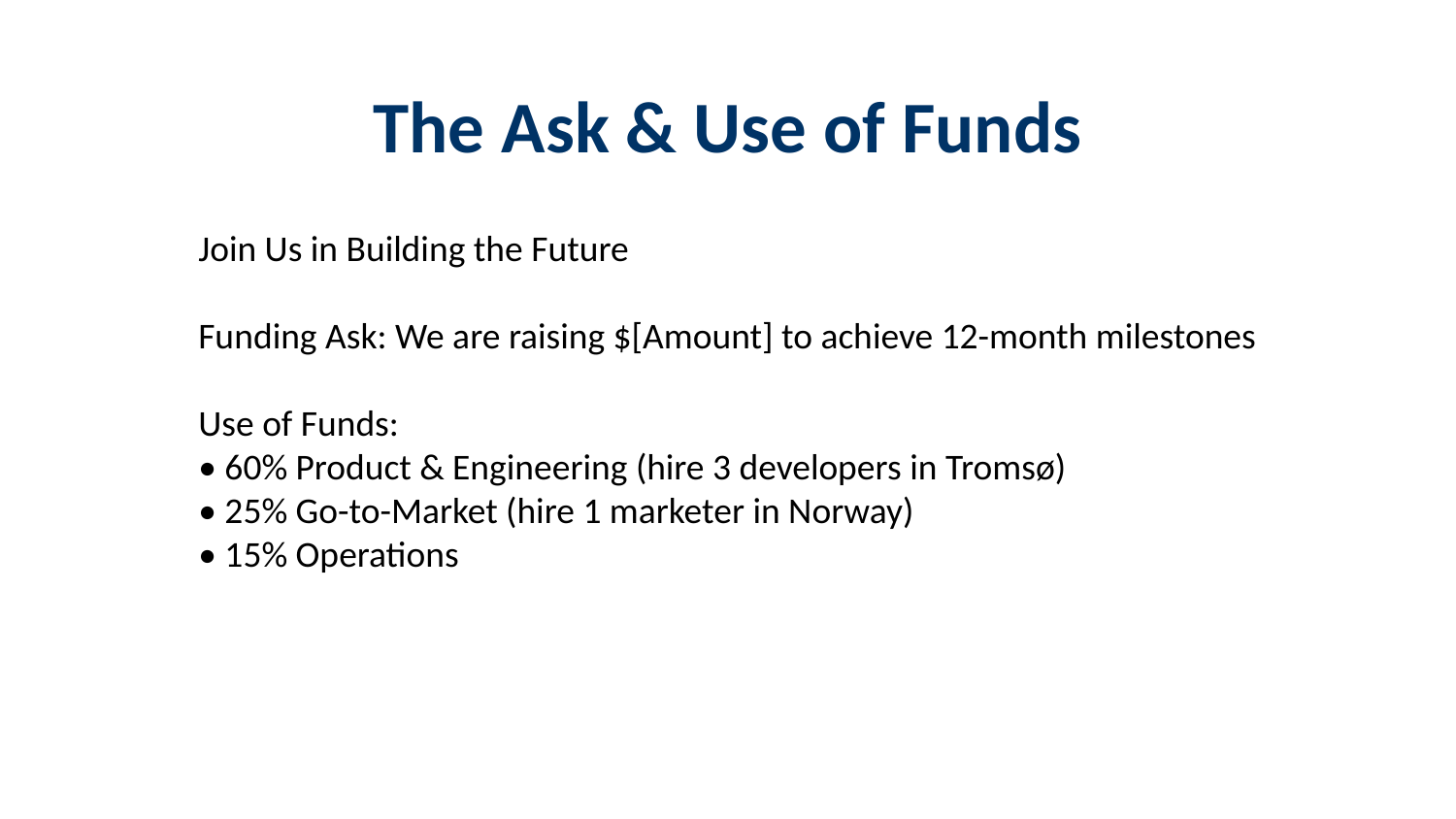

The Ask & Use of Funds
#

Join Us in Building the Future
Funding Ask: We are raising $[Amount] to achieve 12-month milestones
Use of Funds:
• 60% Product & Engineering (hire 3 developers in Tromsø)
• 25% Go-to-Market (hire 1 marketer in Norway)
• 15% Operations